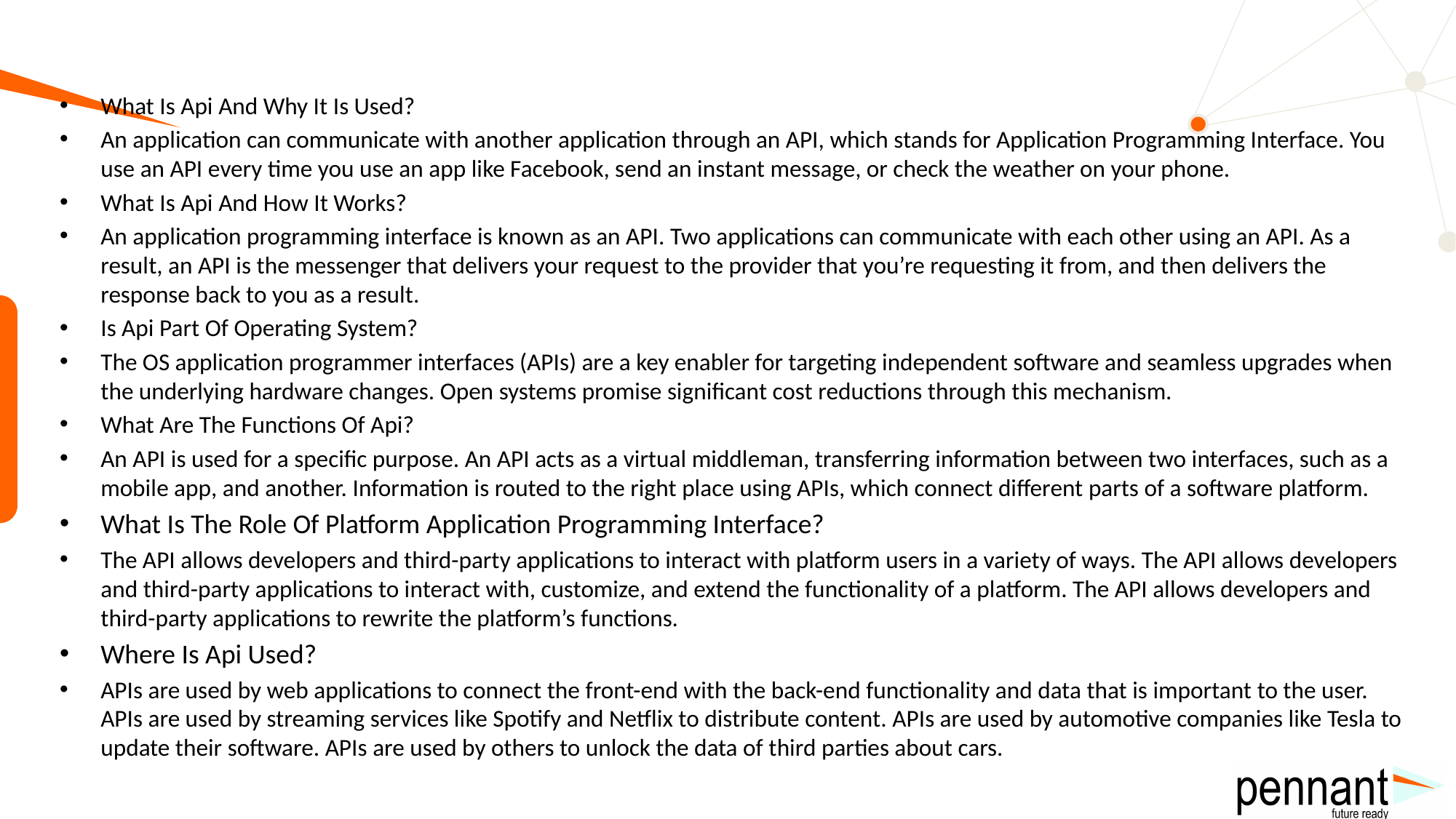

#
What Is Api And Why It Is Used?
An application can communicate with another application through an API, which stands for Application Programming Interface. You use an API every time you use an app like Facebook, send an instant message, or check the weather on your phone.
What Is Api And How It Works?
An application programming interface is known as an API. Two applications can communicate with each other using an API. As a result, an API is the messenger that delivers your request to the provider that you’re requesting it from, and then delivers the response back to you as a result.
Is Api Part Of Operating System?
The OS application programmer interfaces (APIs) are a key enabler for targeting independent software and seamless upgrades when the underlying hardware changes. Open systems promise significant cost reductions through this mechanism.
What Are The Functions Of Api?
An API is used for a specific purpose. An API acts as a virtual middleman, transferring information between two interfaces, such as a mobile app, and another. Information is routed to the right place using APIs, which connect different parts of a software platform.
What Is The Role Of Platform Application Programming Interface?
The API allows developers and third-party applications to interact with platform users in a variety of ways. The API allows developers and third-party applications to interact with, customize, and extend the functionality of a platform. The API allows developers and third-party applications to rewrite the platform’s functions.
Where Is Api Used?
APIs are used by web applications to connect the front-end with the back-end functionality and data that is important to the user. APIs are used by streaming services like Spotify and Netflix to distribute content. APIs are used by automotive companies like Tesla to update their software. APIs are used by others to unlock the data of third parties about cars.